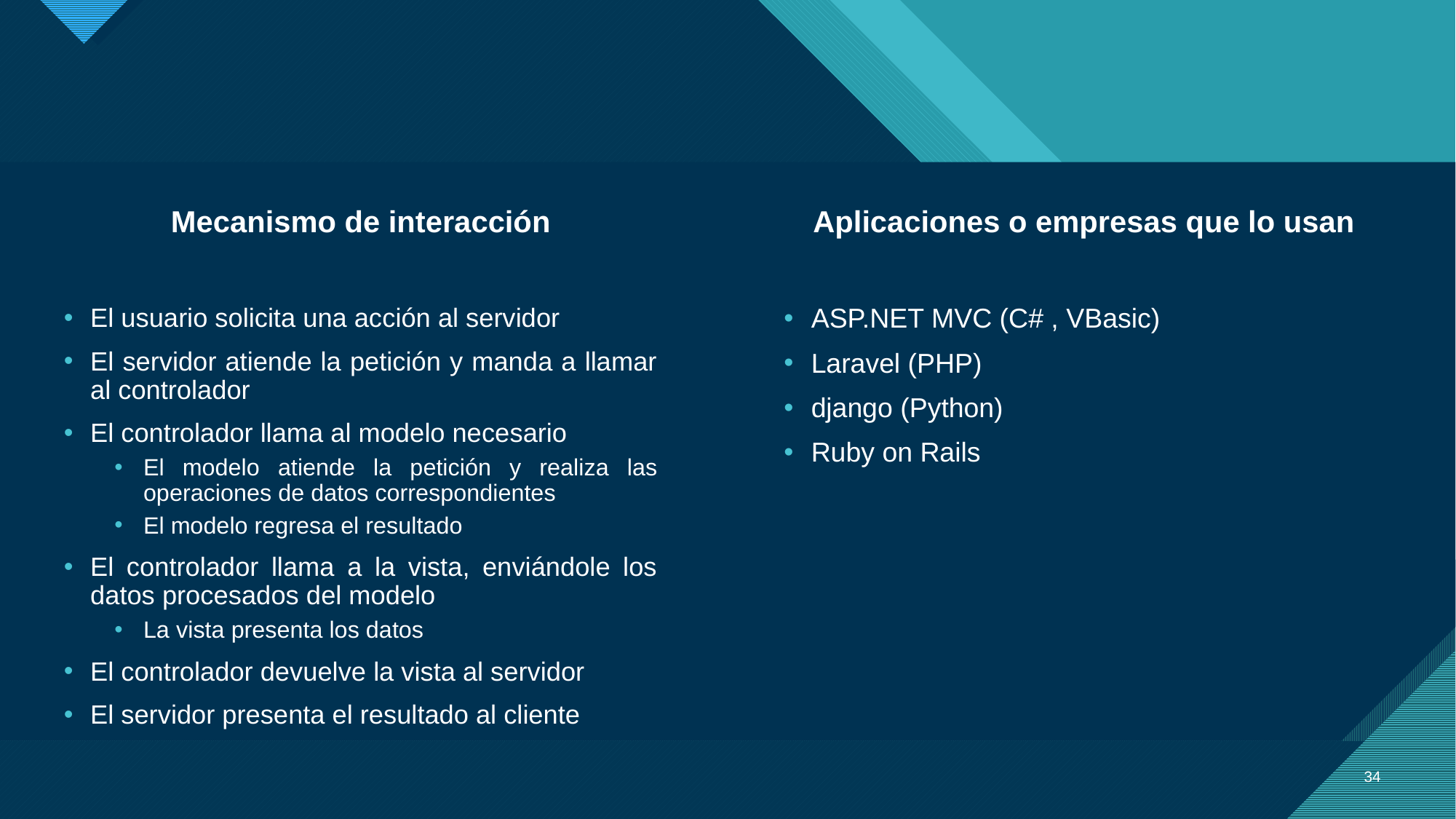

Mecanismo de interacción
Aplicaciones o empresas que lo usan
El usuario solicita una acción al servidor
El servidor atiende la petición y manda a llamar al controlador
El controlador llama al modelo necesario
El modelo atiende la petición y realiza las operaciones de datos correspondientes
El modelo regresa el resultado
El controlador llama a la vista, enviándole los datos procesados del modelo
La vista presenta los datos
El controlador devuelve la vista al servidor
El servidor presenta el resultado al cliente
ASP.NET MVC (C# , VBasic)
Laravel (PHP)
django (Python)
Ruby on Rails

34